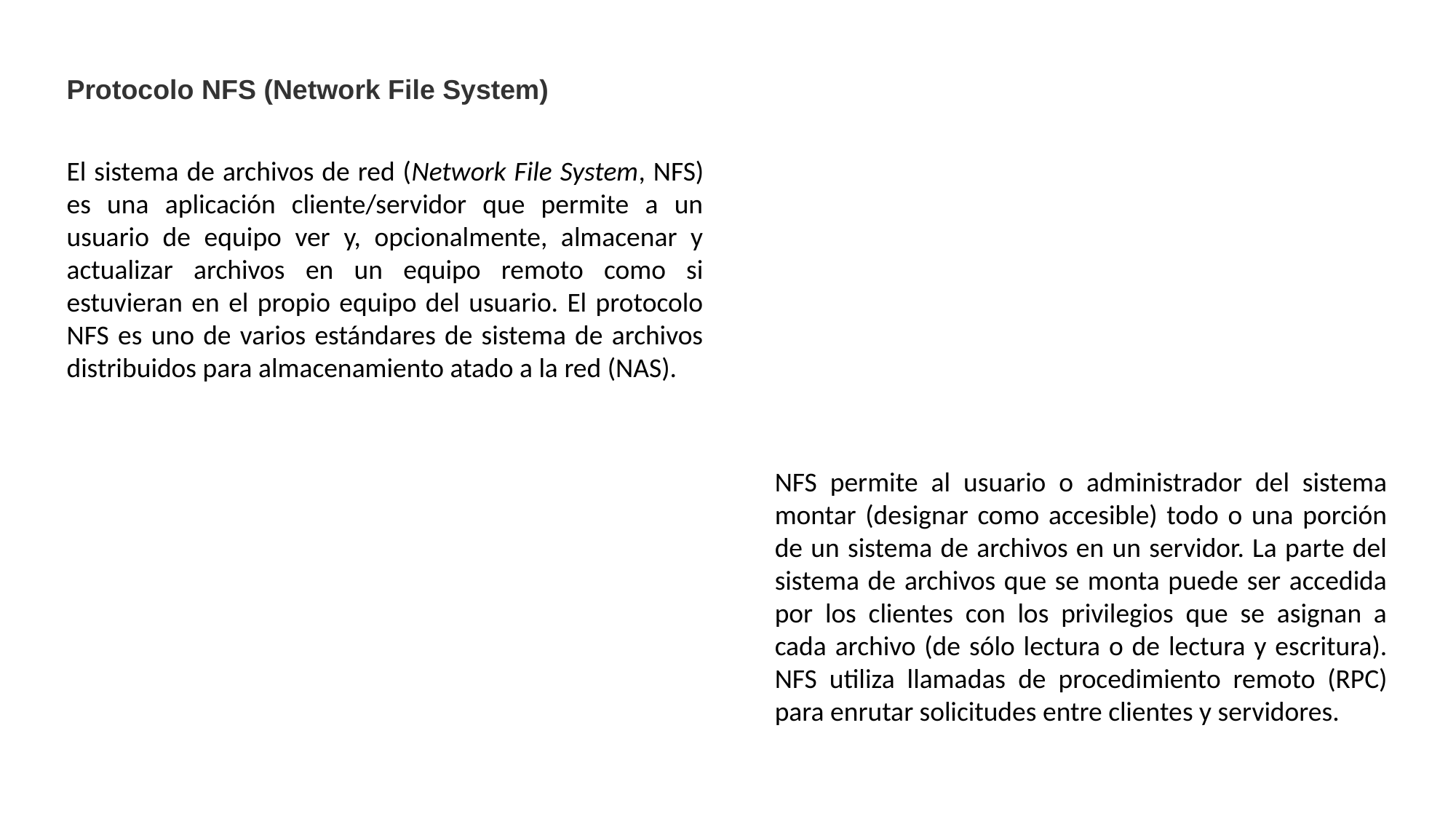

Protocolo NFS (Network File System)
El sistema de archivos de red (Network File System, NFS) es una aplicación cliente/servidor que permite a un usuario de equipo ver y, opcionalmente, almacenar y actualizar archivos en un equipo remoto como si estuvieran en el propio equipo del usuario. El protocolo NFS es uno de varios estándares de sistema de archivos distribuidos para almacenamiento atado a la red (NAS).
NFS permite al usuario o administrador del sistema montar (designar como accesible) todo o una porción de un sistema de archivos en un servidor. La parte del sistema de archivos que se monta puede ser accedida por los clientes con los privilegios que se asignan a cada archivo (de sólo lectura o de lectura y escritura). NFS utiliza llamadas de procedimiento remoto (RPC) para enrutar solicitudes entre clientes y servidores.